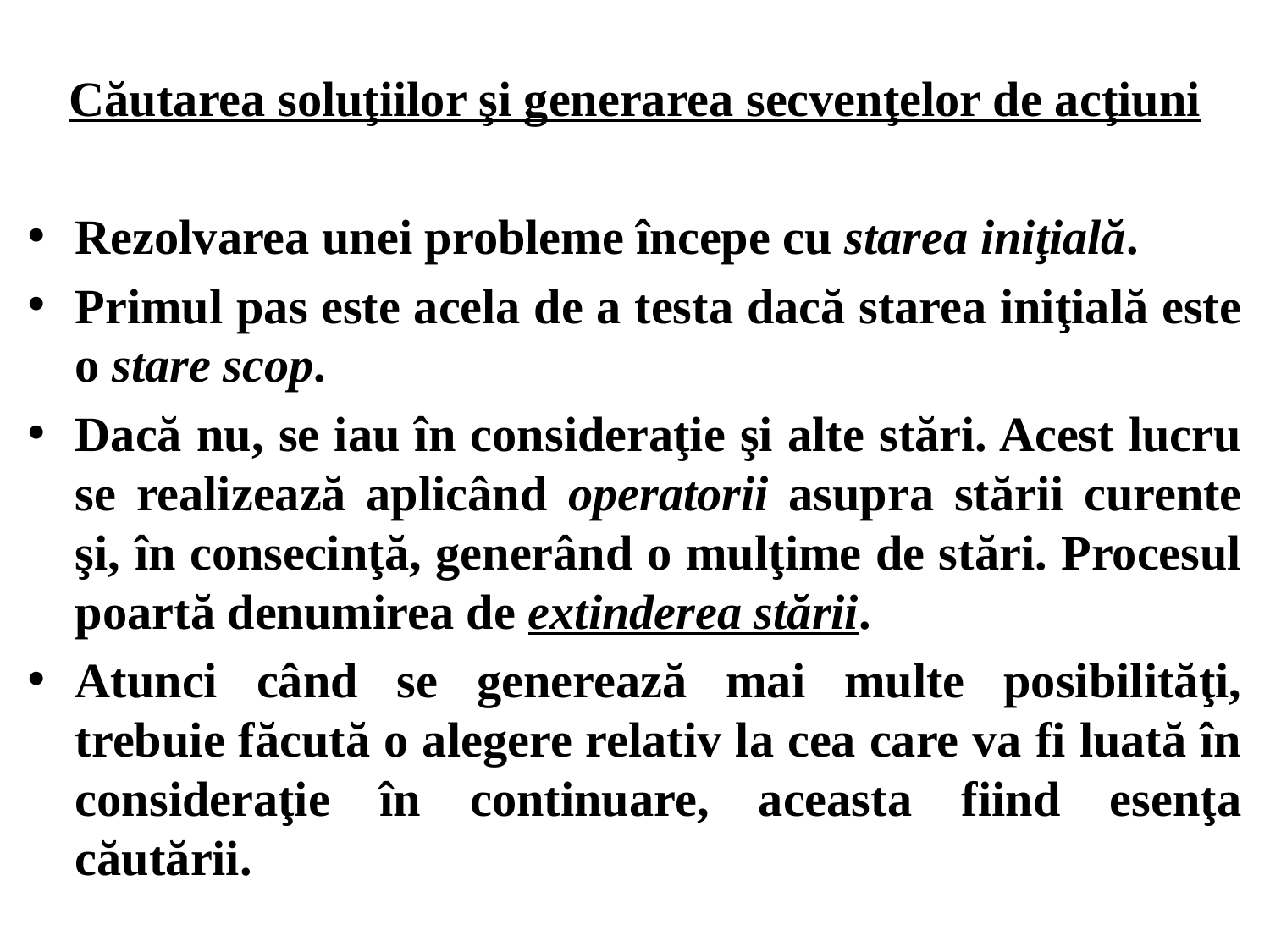

Căutarea soluţiilor şi generarea secvenţelor de acţiuni

Rezolvarea unei probleme începe cu starea iniţială.
Primul pas este acela de a testa dacă starea iniţială este o stare scop.
Dacă nu, se iau în consideraţie şi alte stări. Acest lucru se realizează aplicând operatorii asupra stării curente şi, în consecinţă, generând o mulţime de stări. Procesul poartă denumirea de extinderea stării.
Atunci când se generează mai multe posibilităţi, trebuie făcută o alegere relativ la cea care va fi luată în consideraţie în continuare, aceasta fiind esenţa căutării.